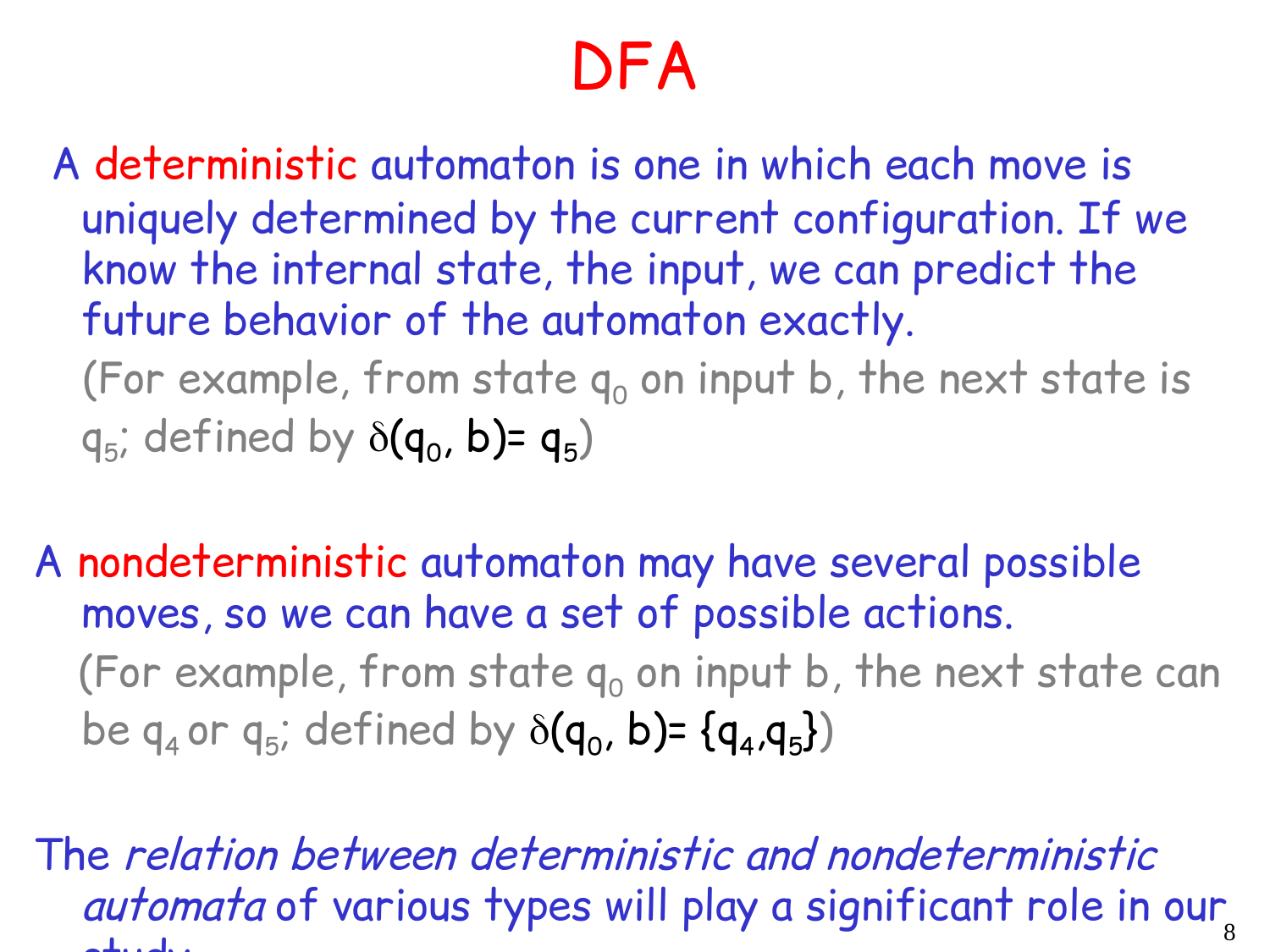

# DFA
 A deterministic automaton is one in which each move is uniquely determined by the current configuration. If we know the internal state, the input, we can predict the future behavior of the automaton exactly.
(For example, from state q0 on input b, the next state is q5; defined by δ(q0, b)= q5)

A nondeterministic automaton may have several possible moves, so we can have a set of possible actions.
 (For example, from state q0 on input b, the next state can be q4 or q5; defined by δ(q0, b)= {q4,q5})

The relation between deterministic and nondeterministic automata of various types will play a significant role in our study.

8